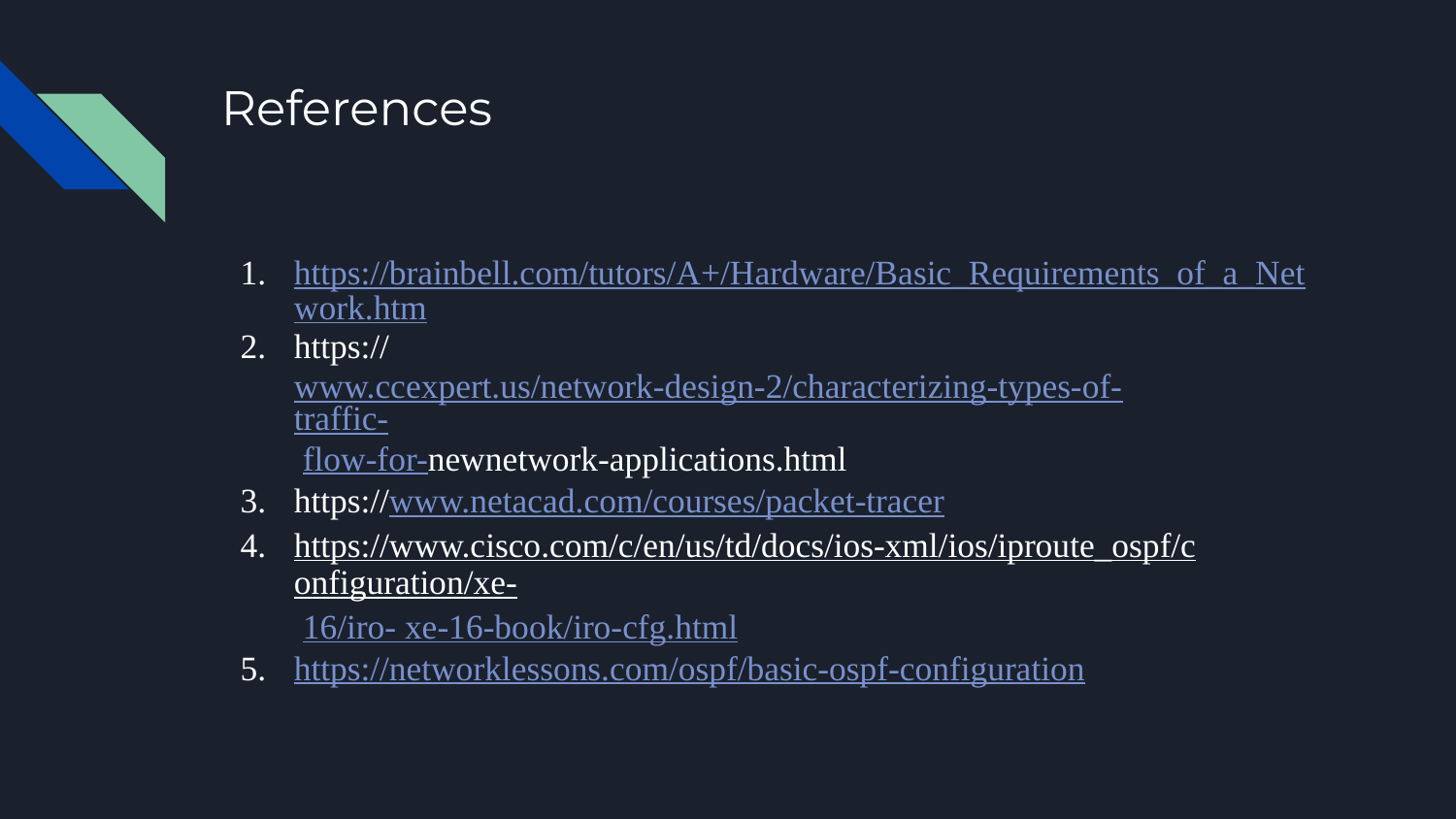

# References

https://brainbell.com/tutors/A+/Hardware/Basic_Requirements_of_a_Network.htm
https://www.ccexpert.us/network-design-2/characterizing-types-of-traffic- flow-for-newnetwork-applications.html
https://www.netacad.com/courses/packet-tracer
https://www.cisco.com/c/en/us/td/docs/ios-xml/ios/iproute_ospf/configuration/xe- 16/iro- xe-16-book/iro-cfg.html
https://networklessons.com/ospf/basic-ospf-configuration